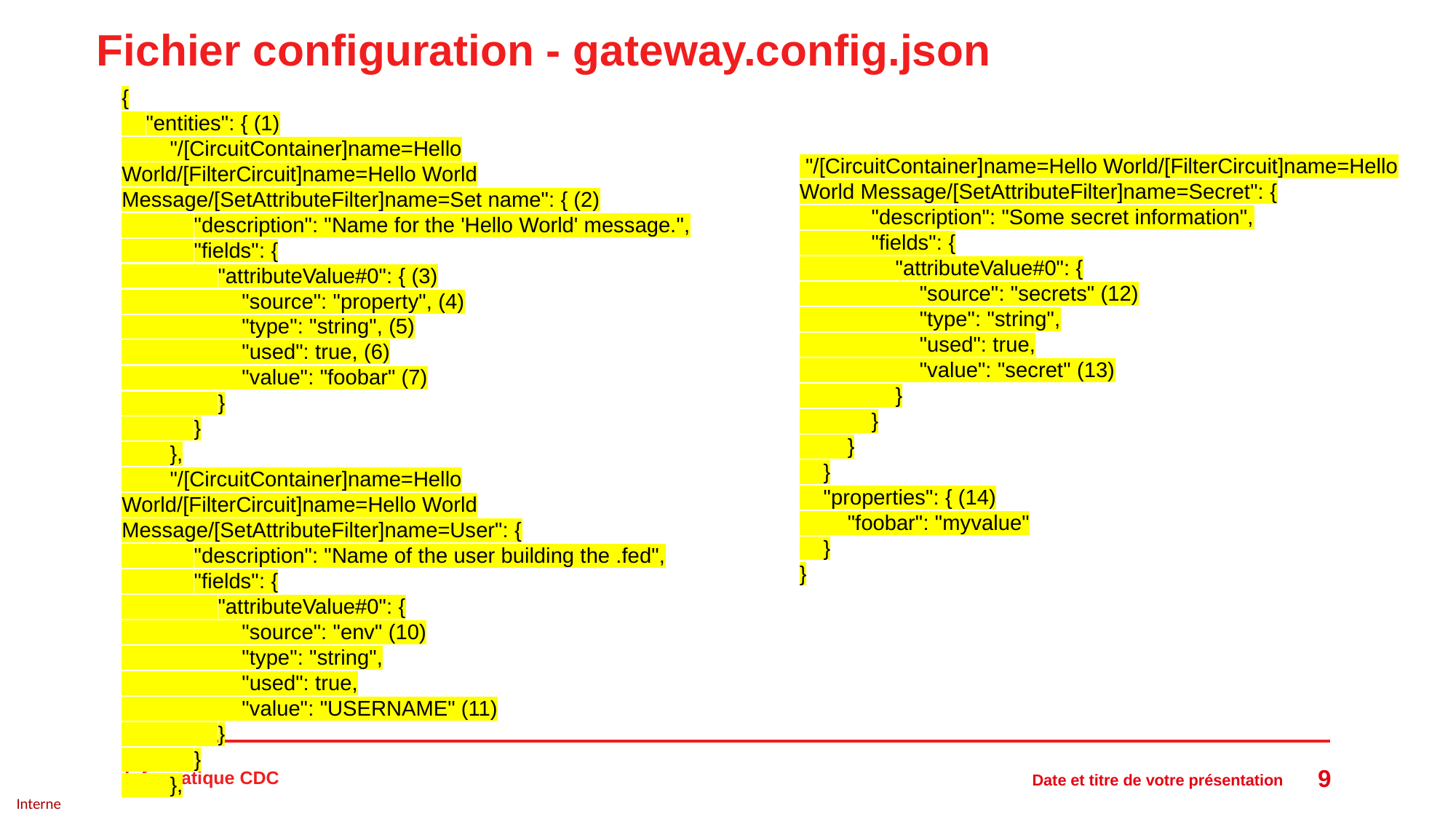

# Fichier configuration - gateway.config.json
{
    "entities": { (1)
        "/[CircuitContainer]name=Hello World/[FilterCircuit]name=Hello World Message/[SetAttributeFilter]name=Set name": { (2)
            "description": "Name for the 'Hello World' message.",
            "fields": {
                "attributeValue#0": { (3)
                    "source": "property", (4)
                    "type": "string", (5)
                    "used": true, (6)
                    "value": "foobar" (7)
                }
            }
        },
        "/[CircuitContainer]name=Hello World/[FilterCircuit]name=Hello World Message/[SetAttributeFilter]name=User": {
            "description": "Name of the user building the .fed",
            "fields": {
                "attributeValue#0": {
                    "source": "env" (10)
                    "type": "string",
                    "used": true,
                    "value": "USERNAME" (11)
                }
            }
        },
 "/[CircuitContainer]name=Hello World/[FilterCircuit]name=Hello World Message/[SetAttributeFilter]name=Secret": {
            "description": "Some secret information",
            "fields": {
                "attributeValue#0": {
                    "source": "secrets" (12)
                    "type": "string",
                    "used": true,
                    "value": "secret" (13)
                }
            }
        }
    }
    "properties": { (14)
        "foobar": "myvalue"
    }
}
9
Date et titre de votre présentation